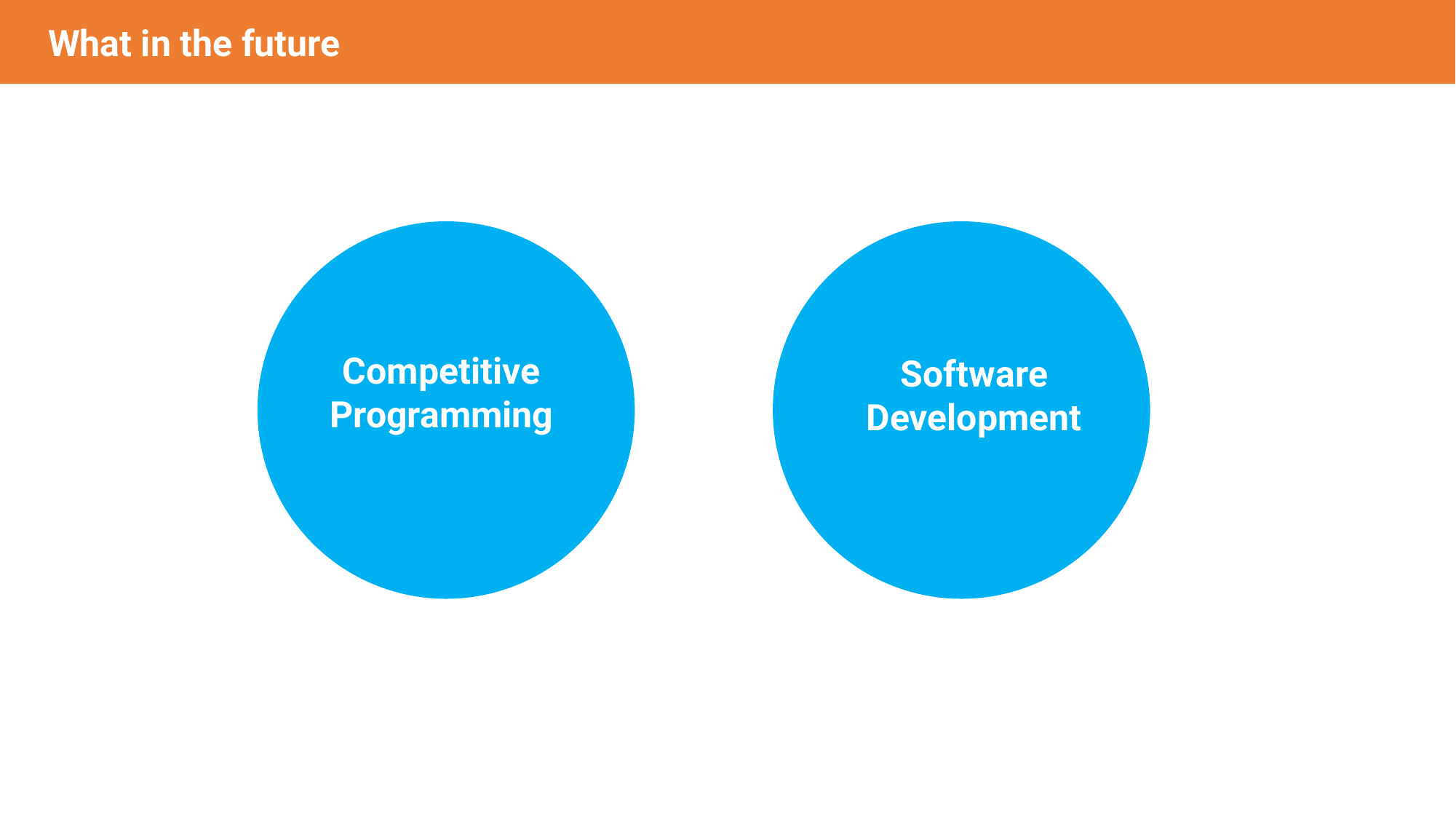

What in the future

Competitive
Programming

Software
Development